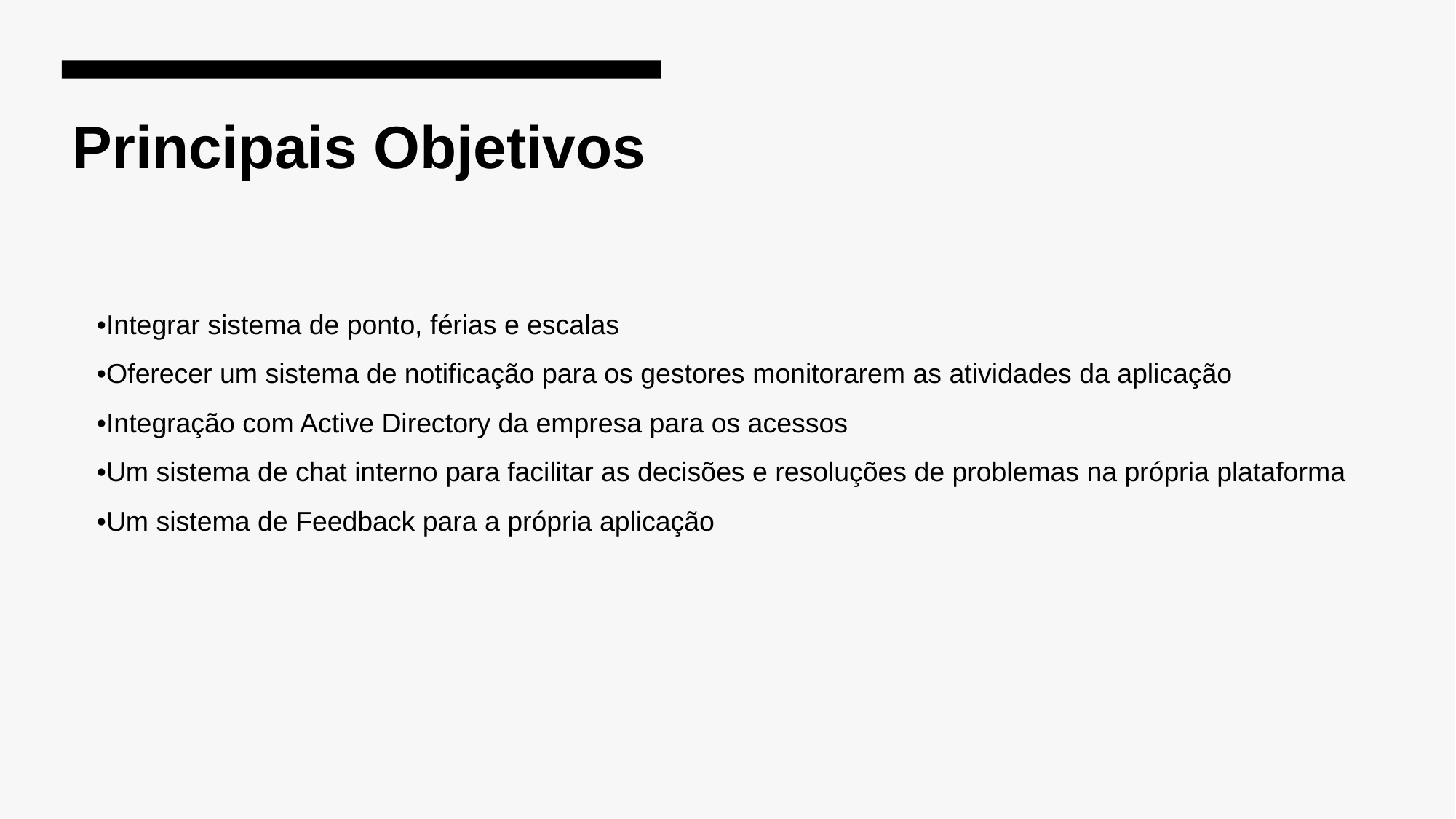

Principais Objetivos
•Integrar sistema de ponto, férias e escalas
•Oferecer um sistema de notificação para os gestores monitorarem as atividades da aplicação
•Integração com Active Directory da empresa para os acessos
•Um sistema de chat interno para facilitar as decisões e resoluções de problemas na própria plataforma
•Um sistema de Feedback para a própria aplicação